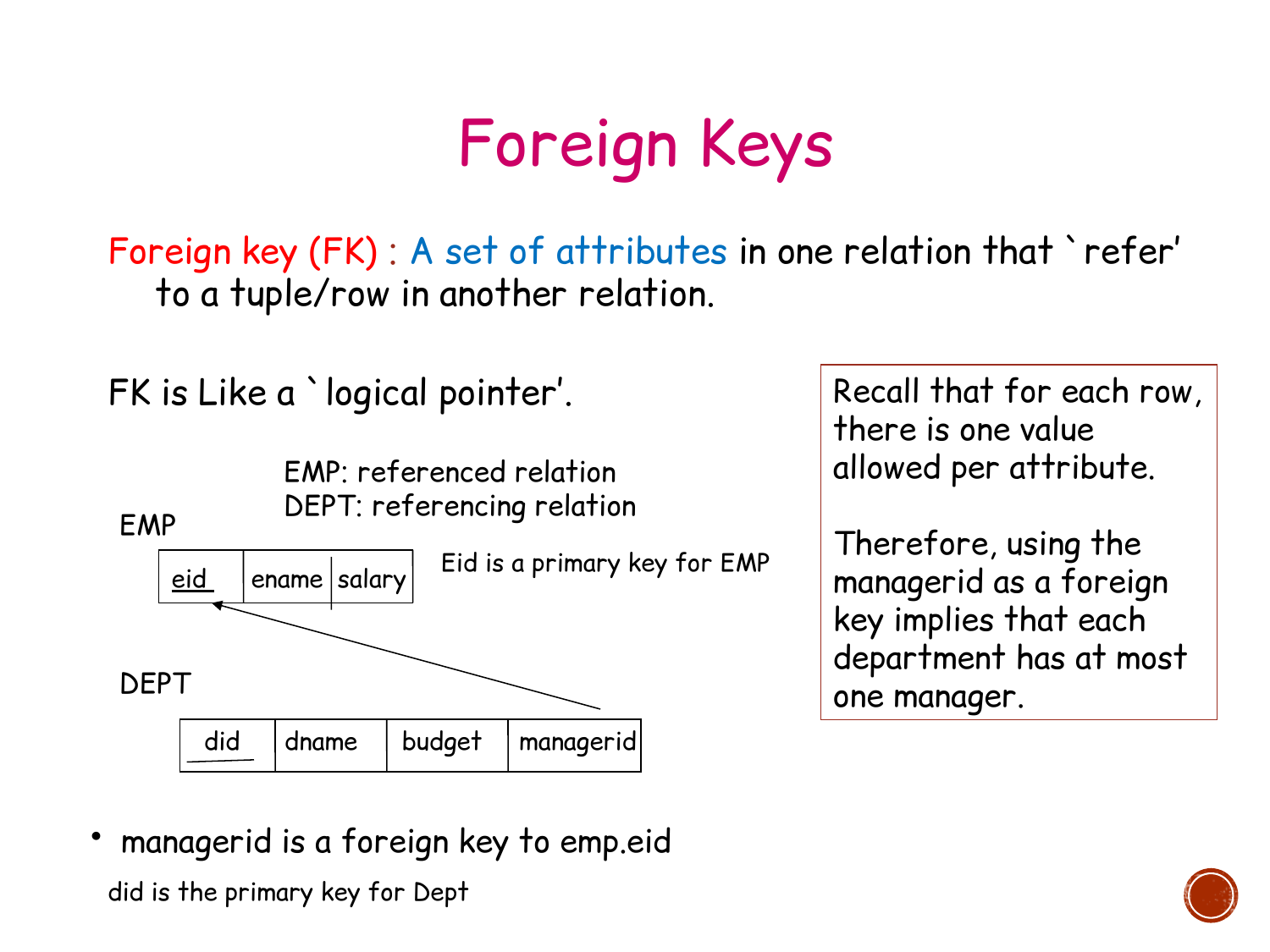

Foreign Keys
Foreign key (FK) : A set of attributes in one relation that `refer’ to a tuple/row in another relation.

FK is Like a `logical pointer’.
Recall that for each row, there is one value allowed per attribute.

Therefore, using the managerid as a foreign key implies that each department has at most one manager.
EMP: referenced relation
DEPT: referencing relation
EMP
Eid is a primary key for EMP

eid      ename  salary

DEPT
   did      dname      budget     managerid

managerid is a foreign key to emp.eid
did is the primary key for Dept